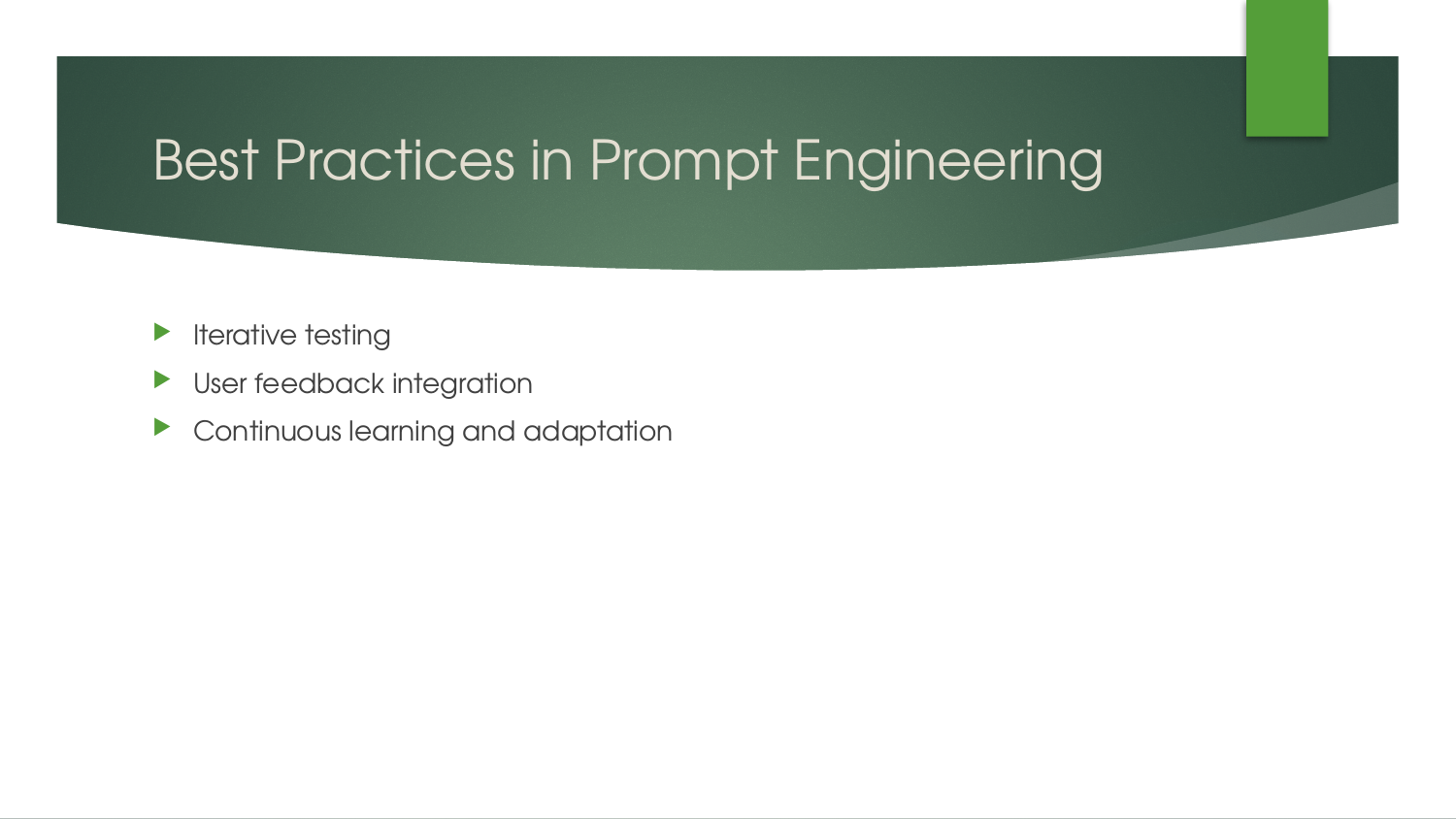

# Best Practices in Prompt Engineering
Iterative testing
User feedback integration
Continuous learning and adaptation